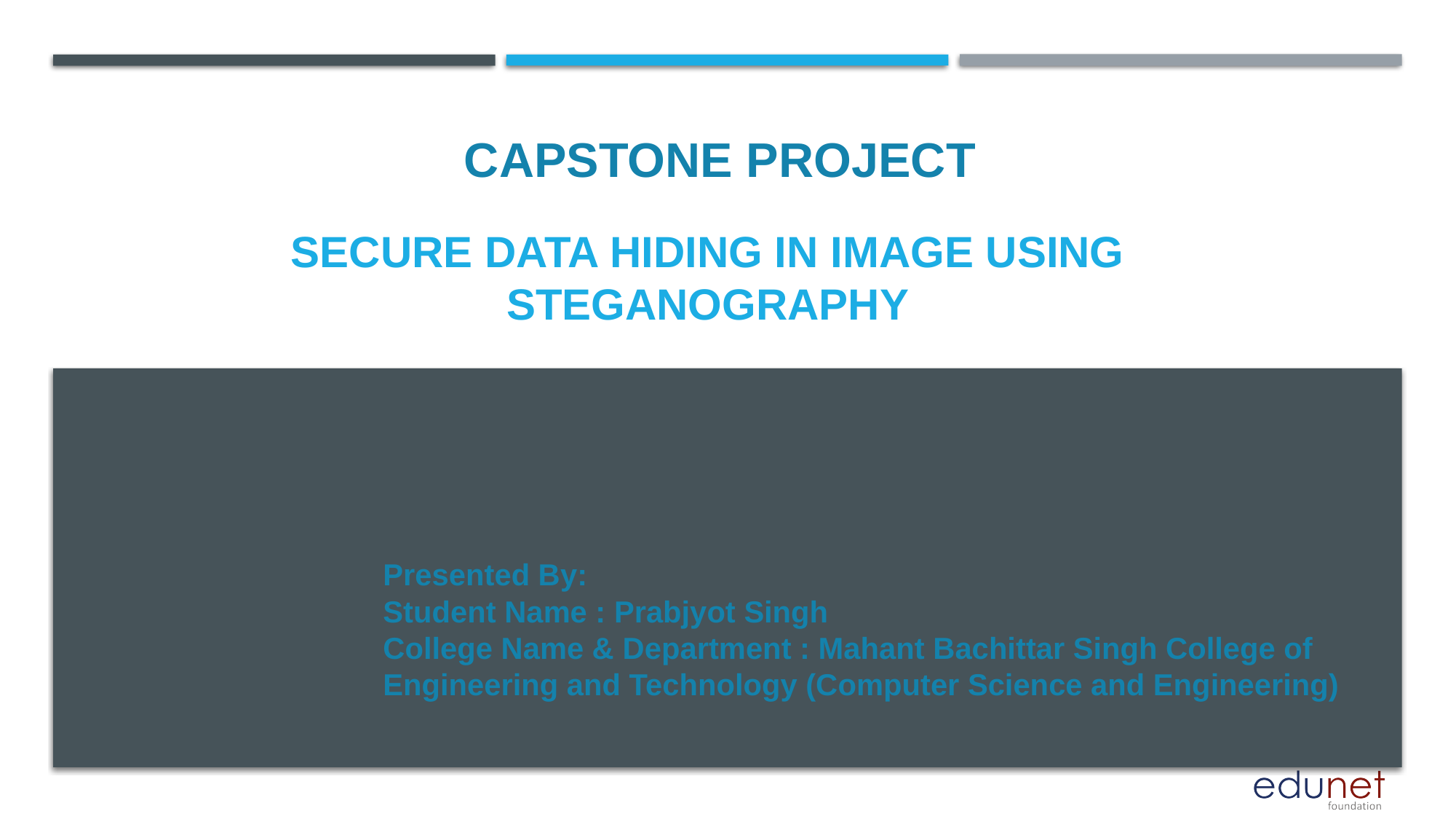

CAPSTONE PROJECT
# SECURE DATA HIDING IN IMAGE USING STEGANOGRAPHY
Presented By:
Student Name : Prabjyot Singh
College Name & Department : Mahant Bachittar Singh College of Engineering and Technology (Computer Science and Engineering)